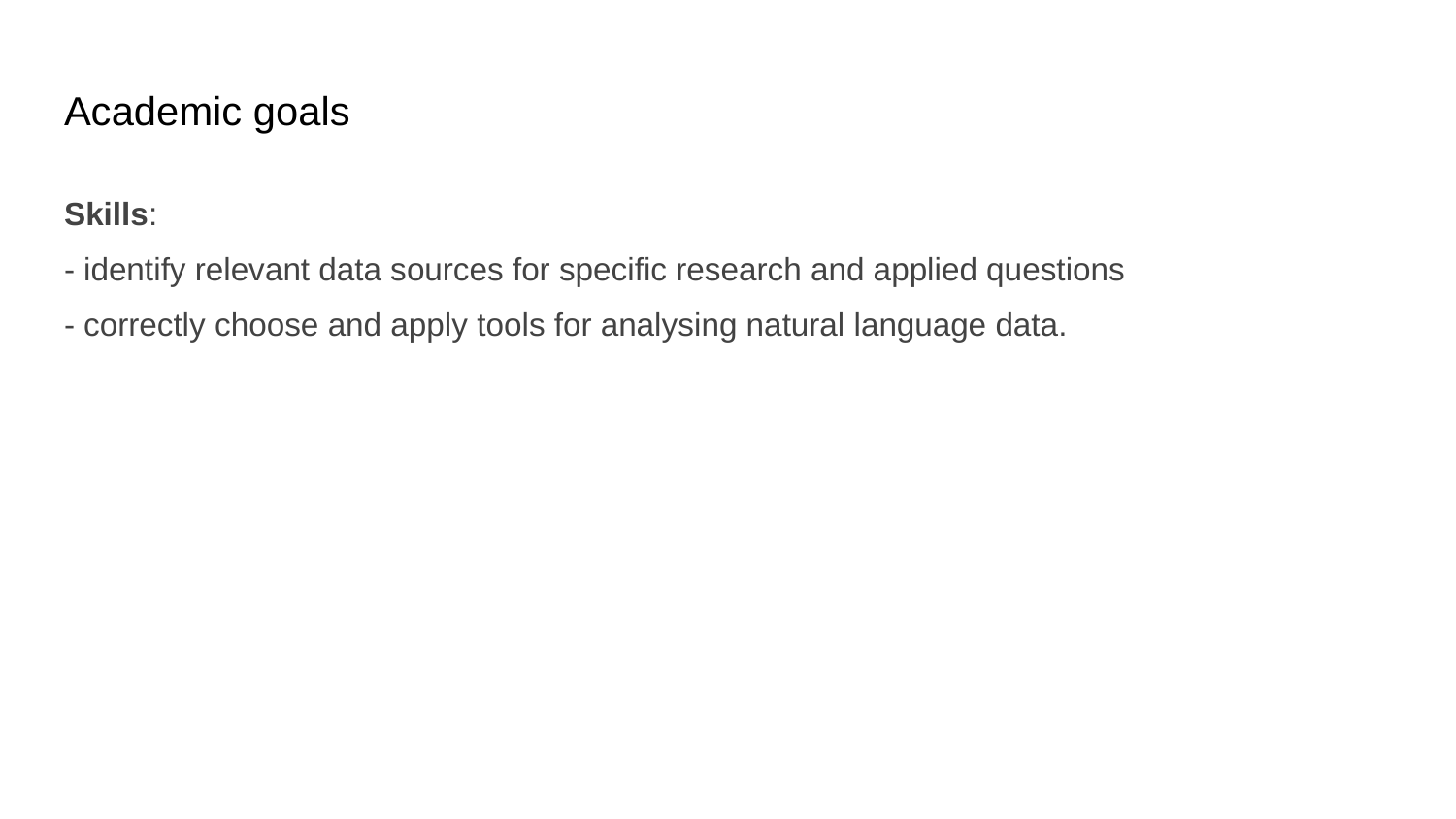

# Academic goals
Skills:
- identify relevant data sources for specific research and applied questions
- correctly choose and apply tools for analysing natural language data.